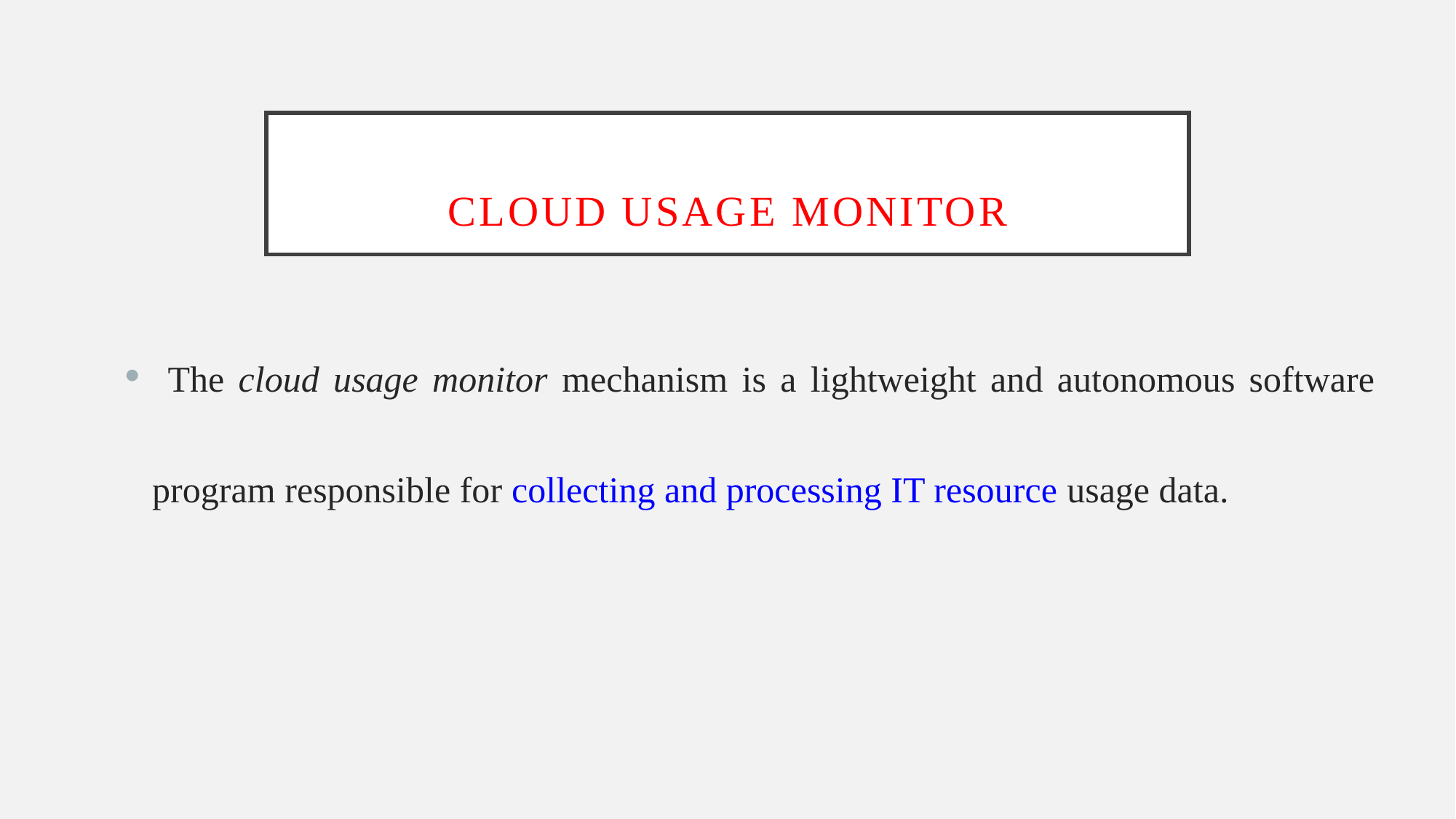

# Cloud Usage Monitor
 The cloud usage monitor mechanism is a lightweight and autonomous software program responsible for collecting and processing IT resource usage data.